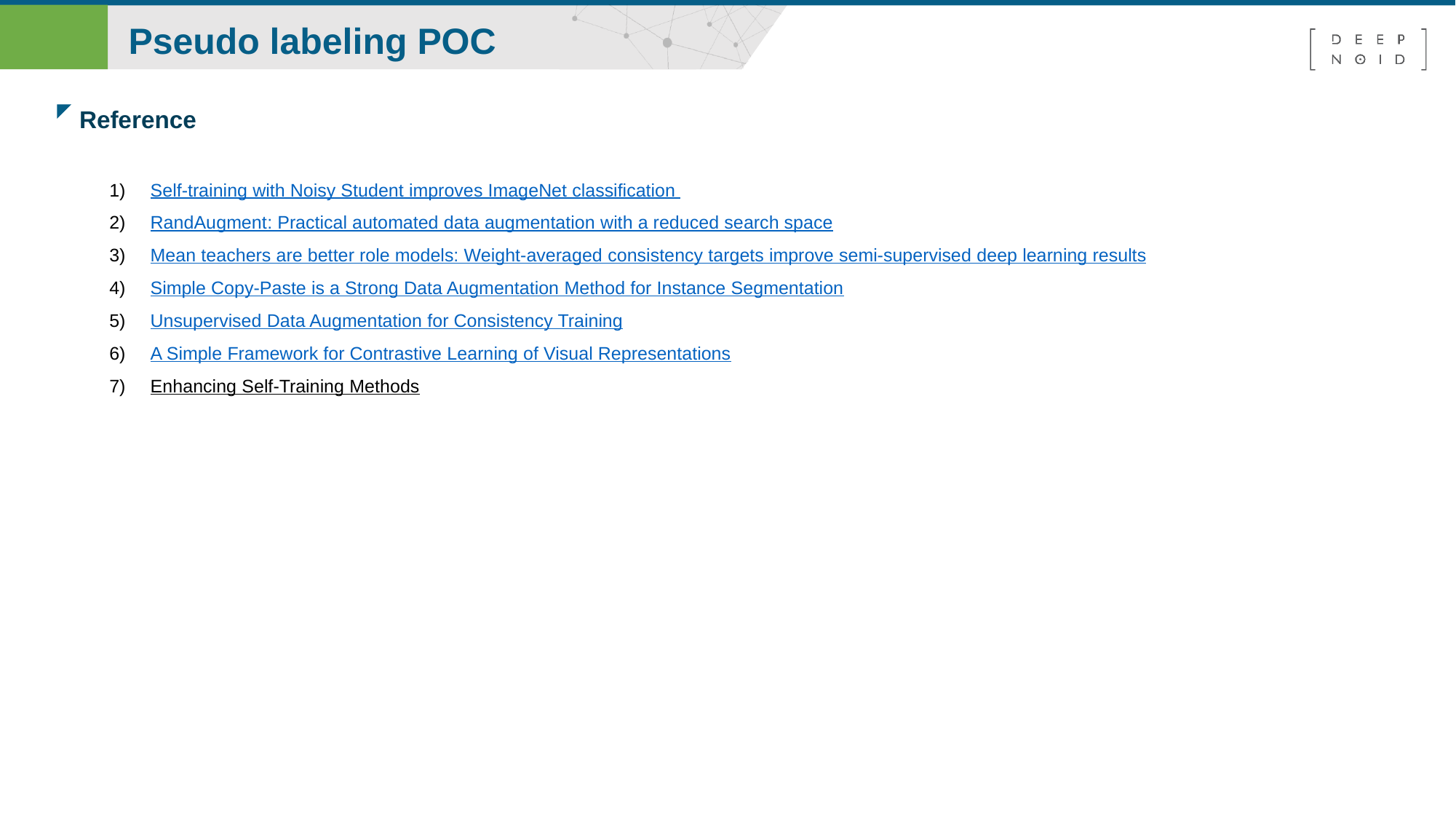

II 01.
Pseudo labeling POC
Reference

Self-training with Noisy Student improves ImageNet classification
RandAugment: Practical automated data augmentation with a reduced search space
Mean teachers are better role models: Weight-averaged consistency targets improve semi-supervised deep learning results
Simple Copy-Paste is a Strong Data Augmentation Method for Instance Segmentation
Unsupervised Data Augmentation for Consistency Training
A Simple Framework for Contrastive Learning of Visual Representations
Enhancing Self-Training Methods